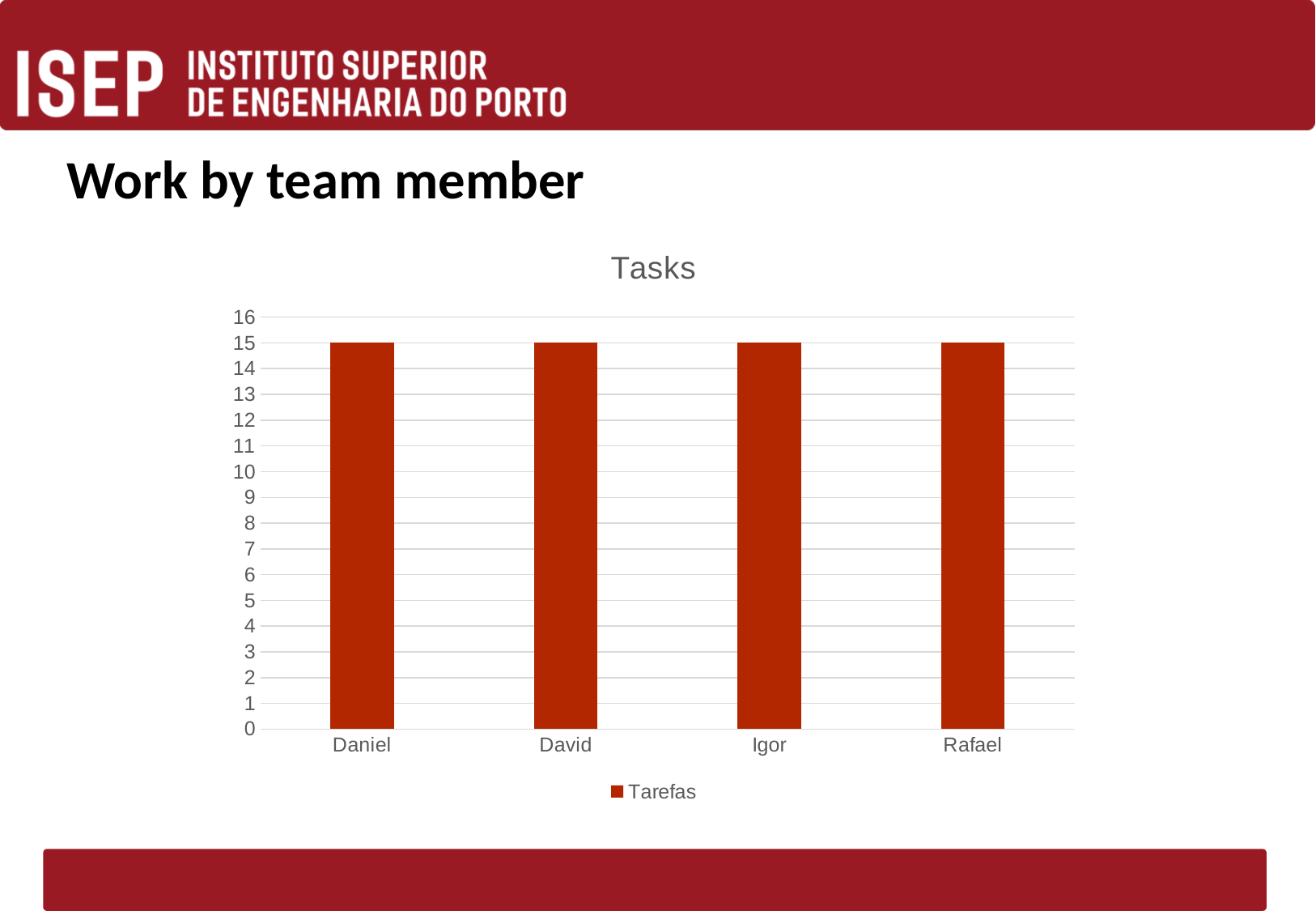

# Work by team member

### Chart: Tasks

| Category | Tarefas |
|---|---|
| Daniel | 15.0 |
| David | 15.0 |
| Igor | 15.0 |
| Rafael | 15.0 |